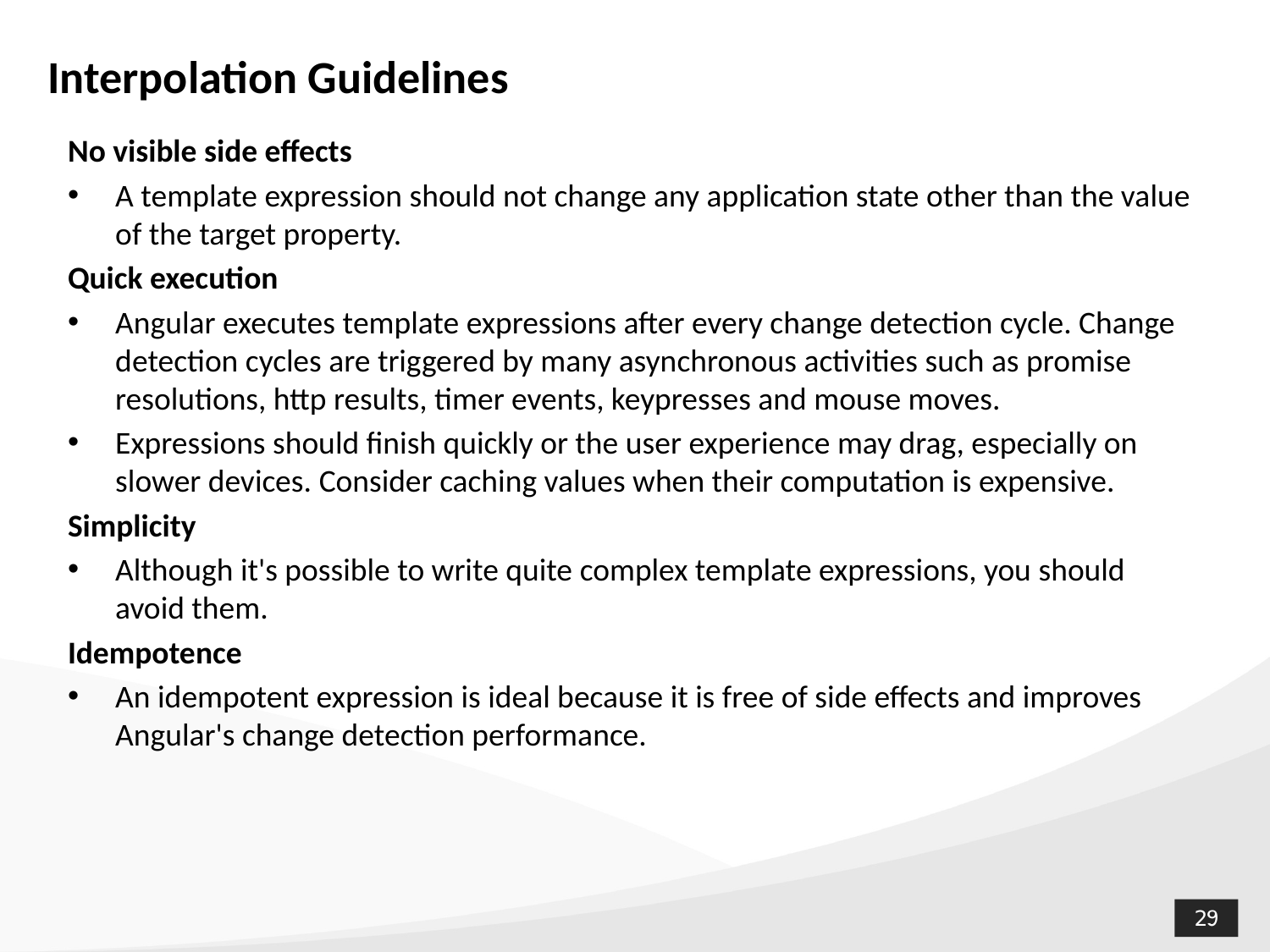

# Interpolation Guidelines
No visible side effects
A template expression should not change any application state other than the value of the target property.
Quick execution
Angular executes template expressions after every change detection cycle. Change detection cycles are triggered by many asynchronous activities such as promise resolutions, http results, timer events, keypresses and mouse moves.
Expressions should finish quickly or the user experience may drag, especially on slower devices. Consider caching values when their computation is expensive.
Simplicity
Although it's possible to write quite complex template expressions, you should avoid them.
Idempotence
An idempotent expression is ideal because it is free of side effects and improves Angular's change detection performance.